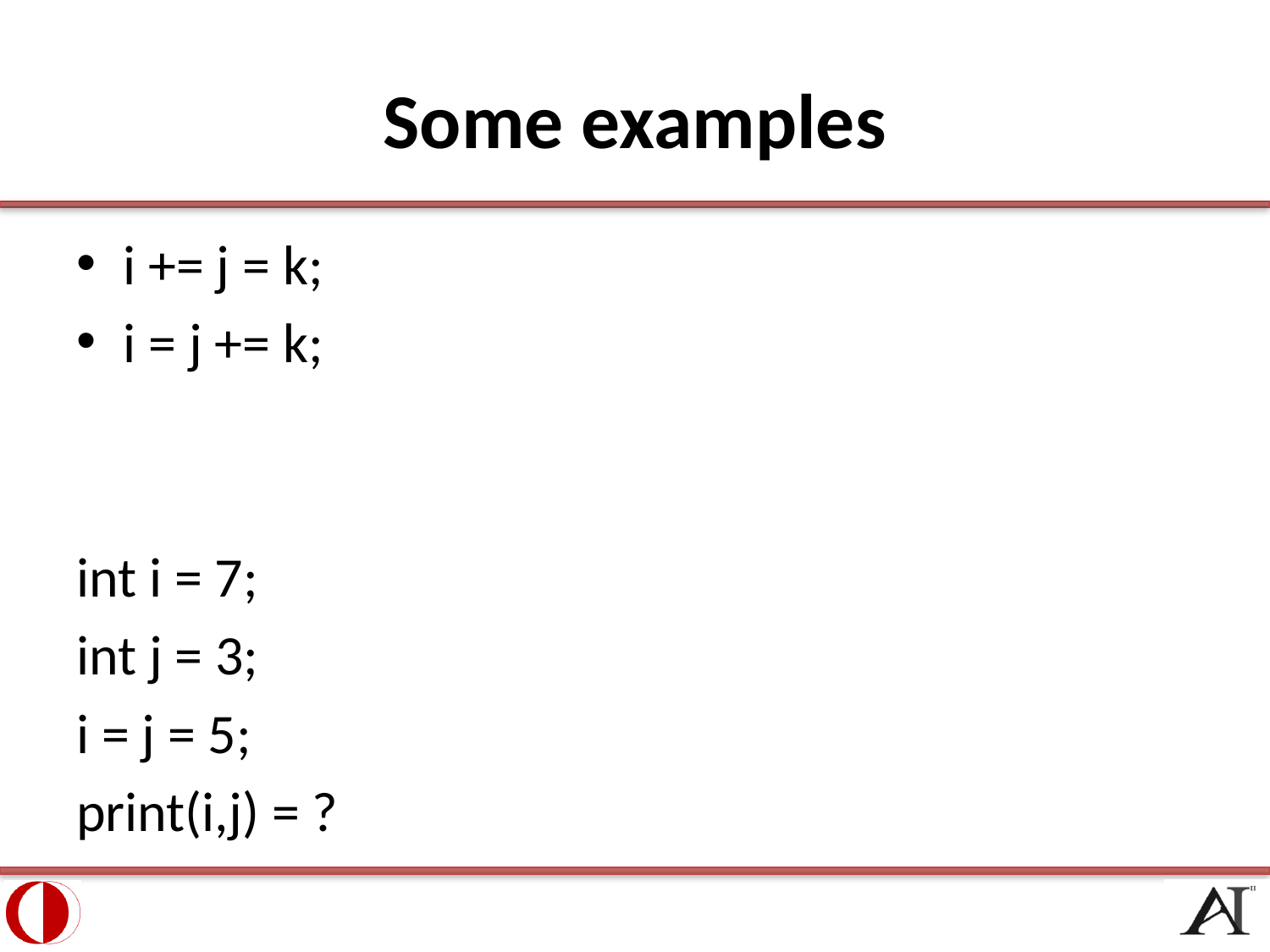

# Some examples
i += j = k;
i = j += k;

int i = 7;
int j = 3;
i = j = 5;
print(i,j) = ?